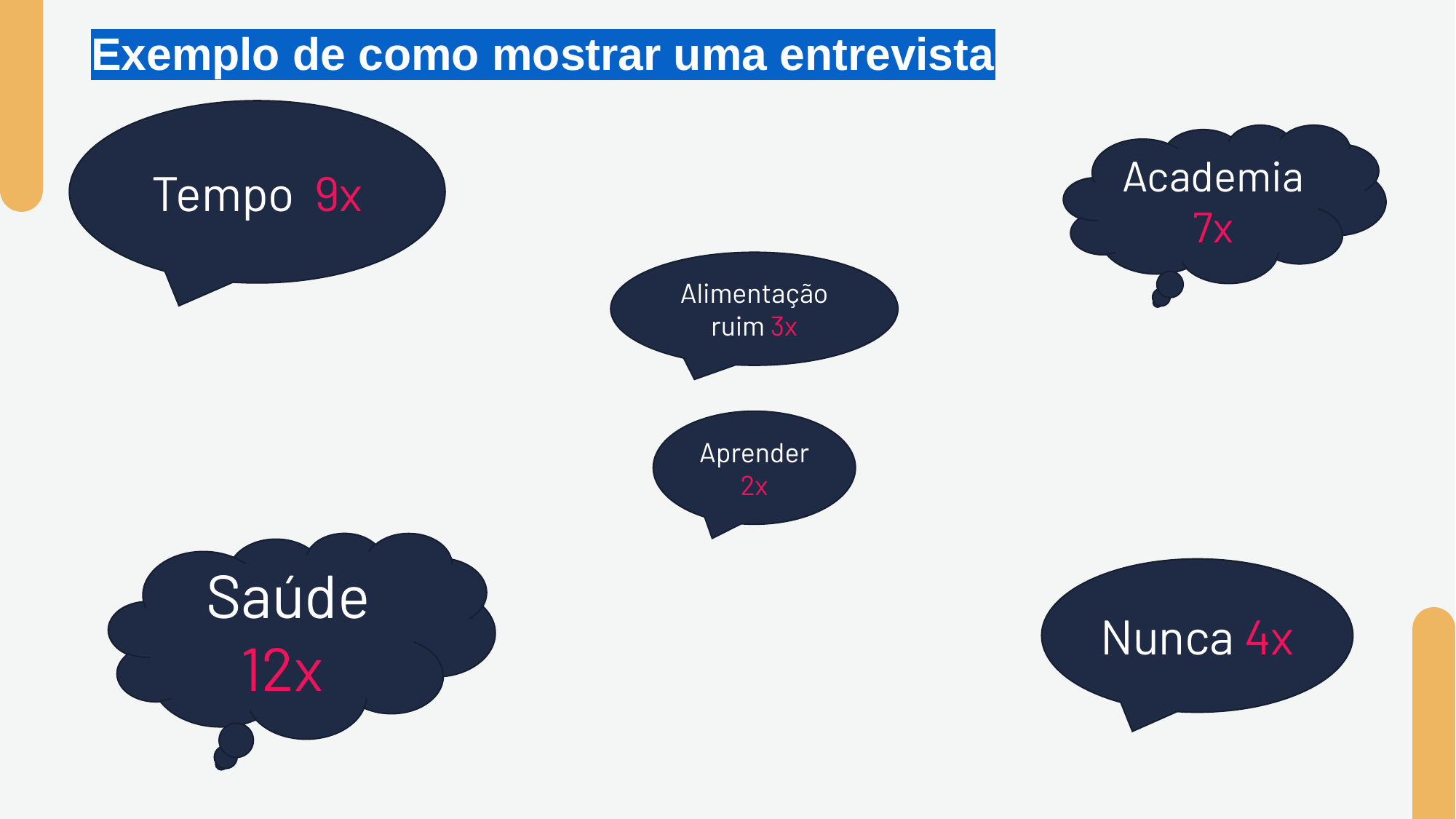

# Exemplo de como mostrar uma entrevista
Tempo  9x
Academia 7x
Alimentação ruim 3x
Aprender 2x
Saúde 12x
Nunca 4x
10